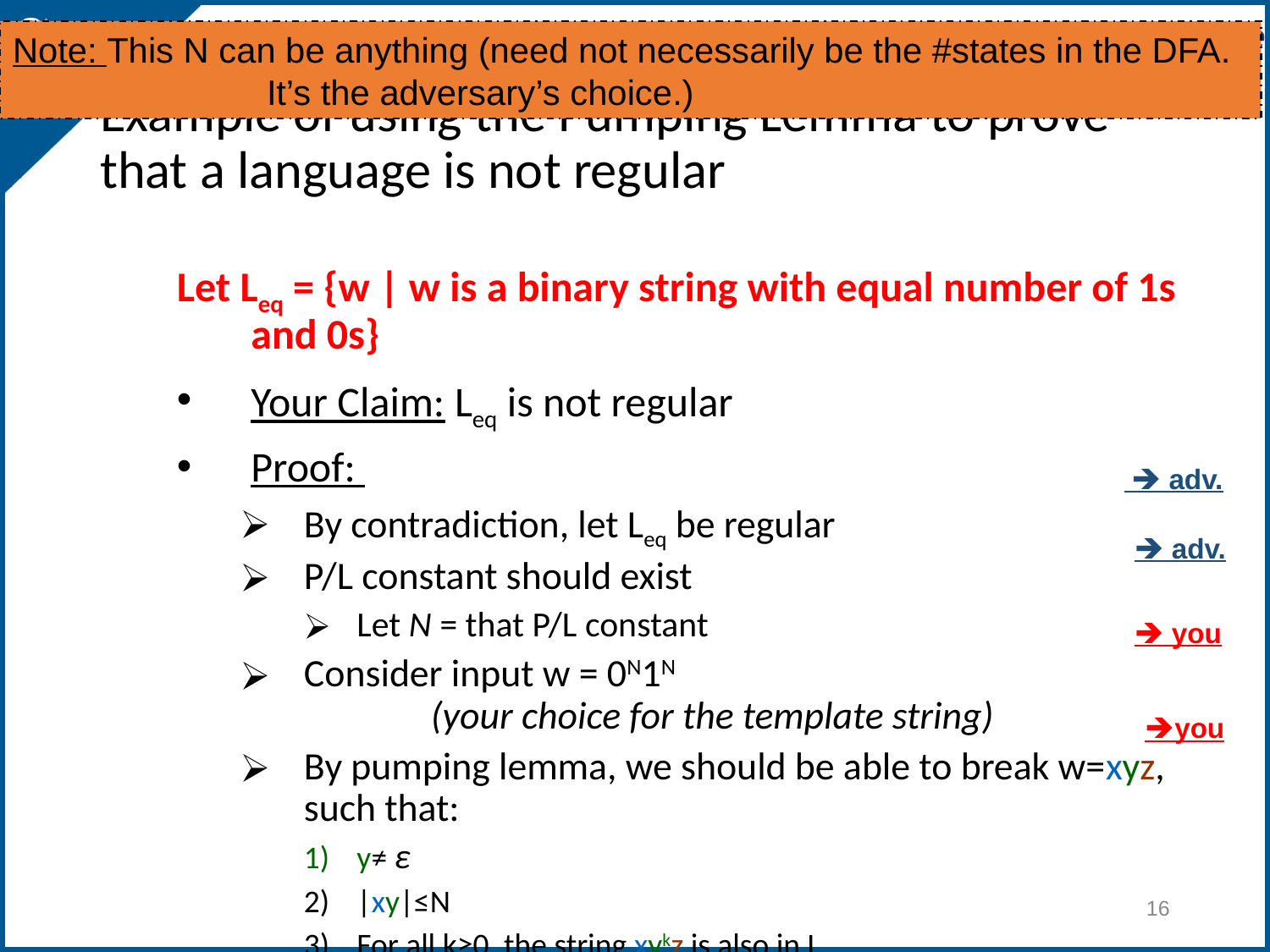

Note: This N can be anything (need not necessarily be the #states in the DFA.
		It’s the adversary’s choice.)
# Example of using the Pumping Lemma to prove that a language is not regular
Let Leq = {w | w is a binary string with equal number of 1s and 0s}
Your Claim: Leq is not regular
Proof:
By contradiction, let Leq be regular
P/L constant should exist
Let N = that P/L constant
Consider input w = 0N1N
	(your choice for the template string)
By pumping lemma, we should be able to break w=xyz, such that:
y≠ ε
|xy|≤N
For all k≥0, the string xykz is also in L
 🡺 adv.
🡺 adv.
🡺 you
🡺you
16